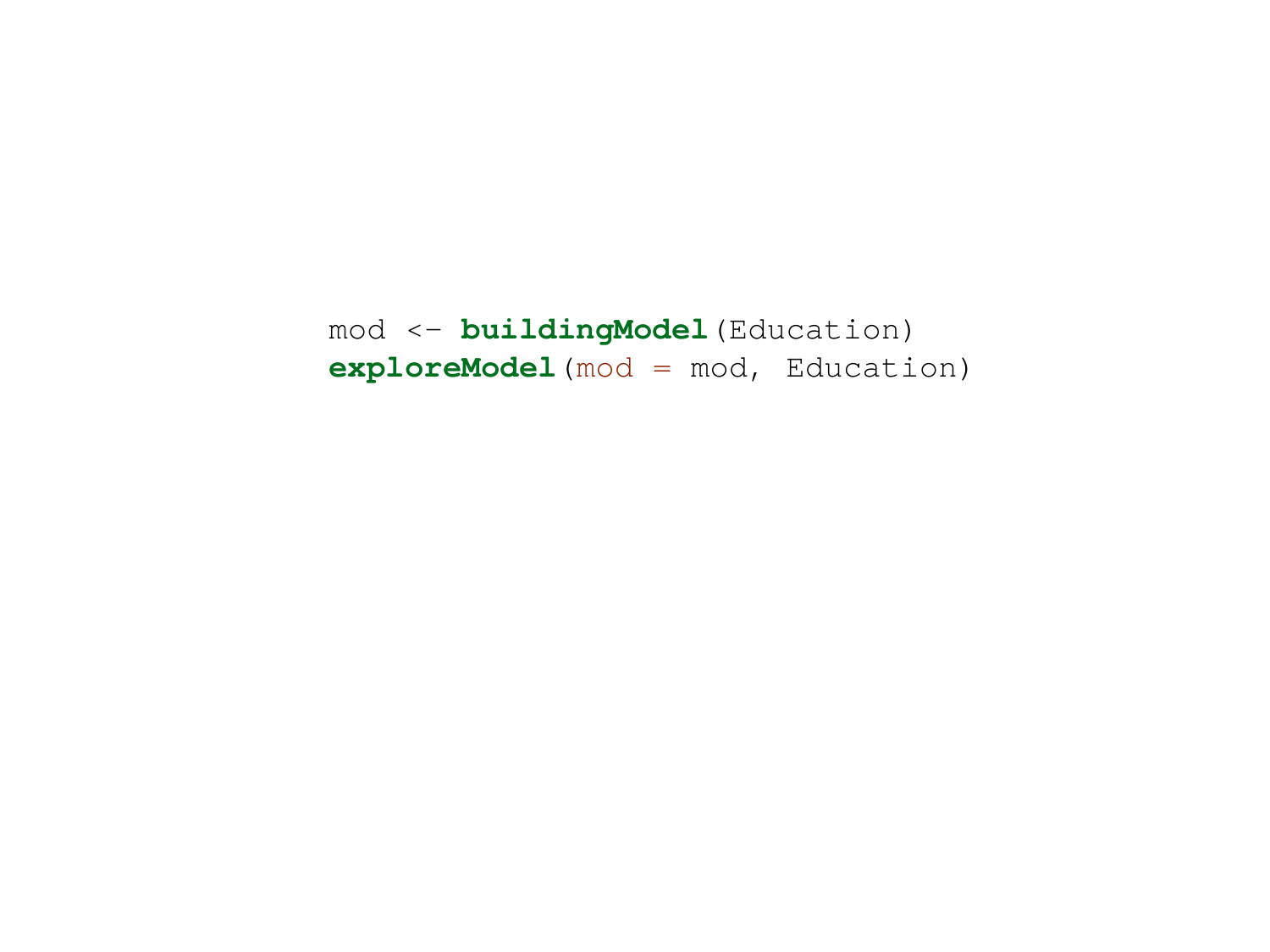

mod <- buildingModel(Education)
    exploreModel(mod = mod, Education)